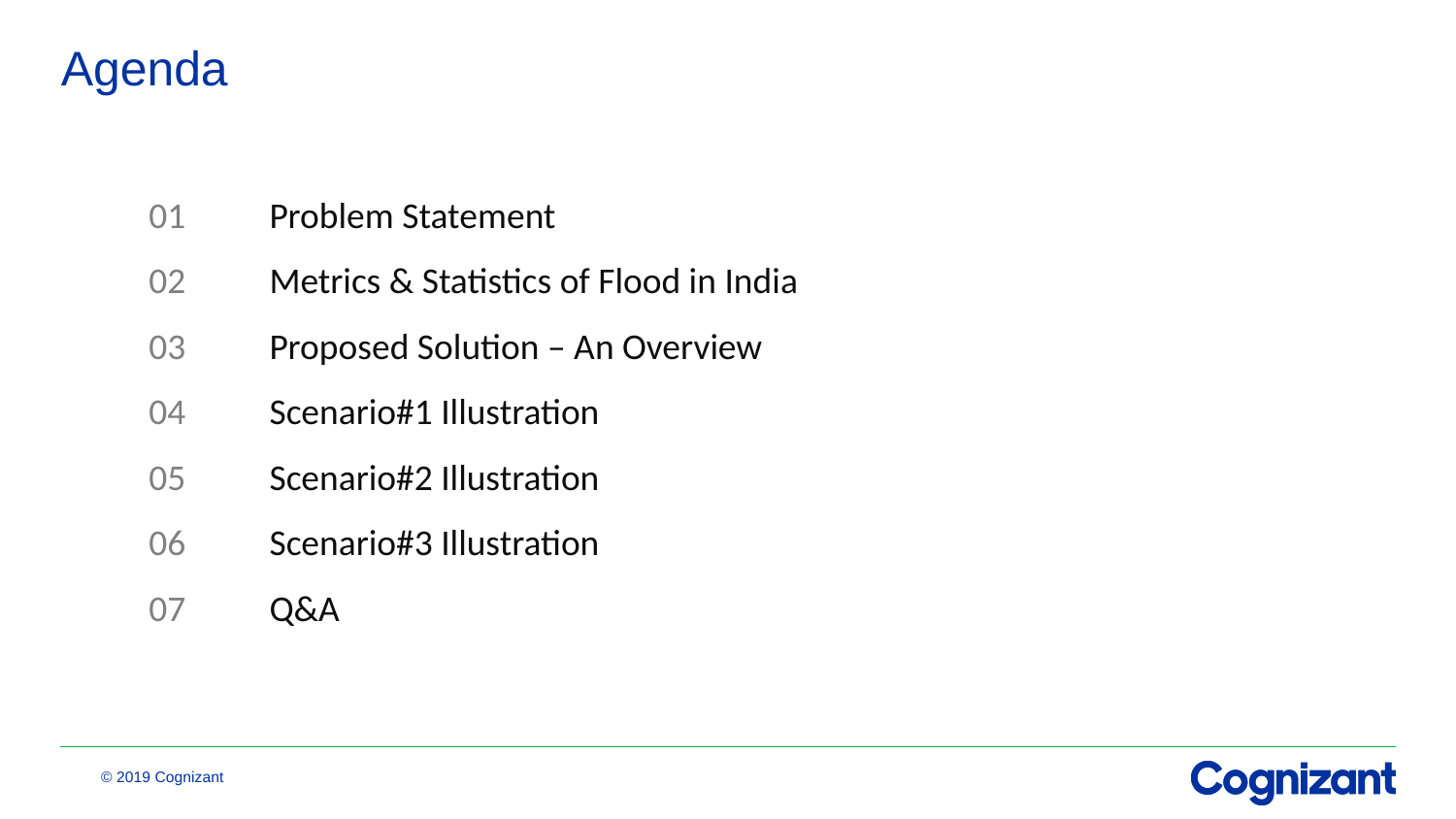

# Agenda
01
02
03
04
05
06
07
Problem Statement
Metrics & Statistics of Flood in India
Proposed Solution – An Overview
Scenario#1 Illustration
Scenario#2 Illustration
Scenario#3 Illustration
Q&A